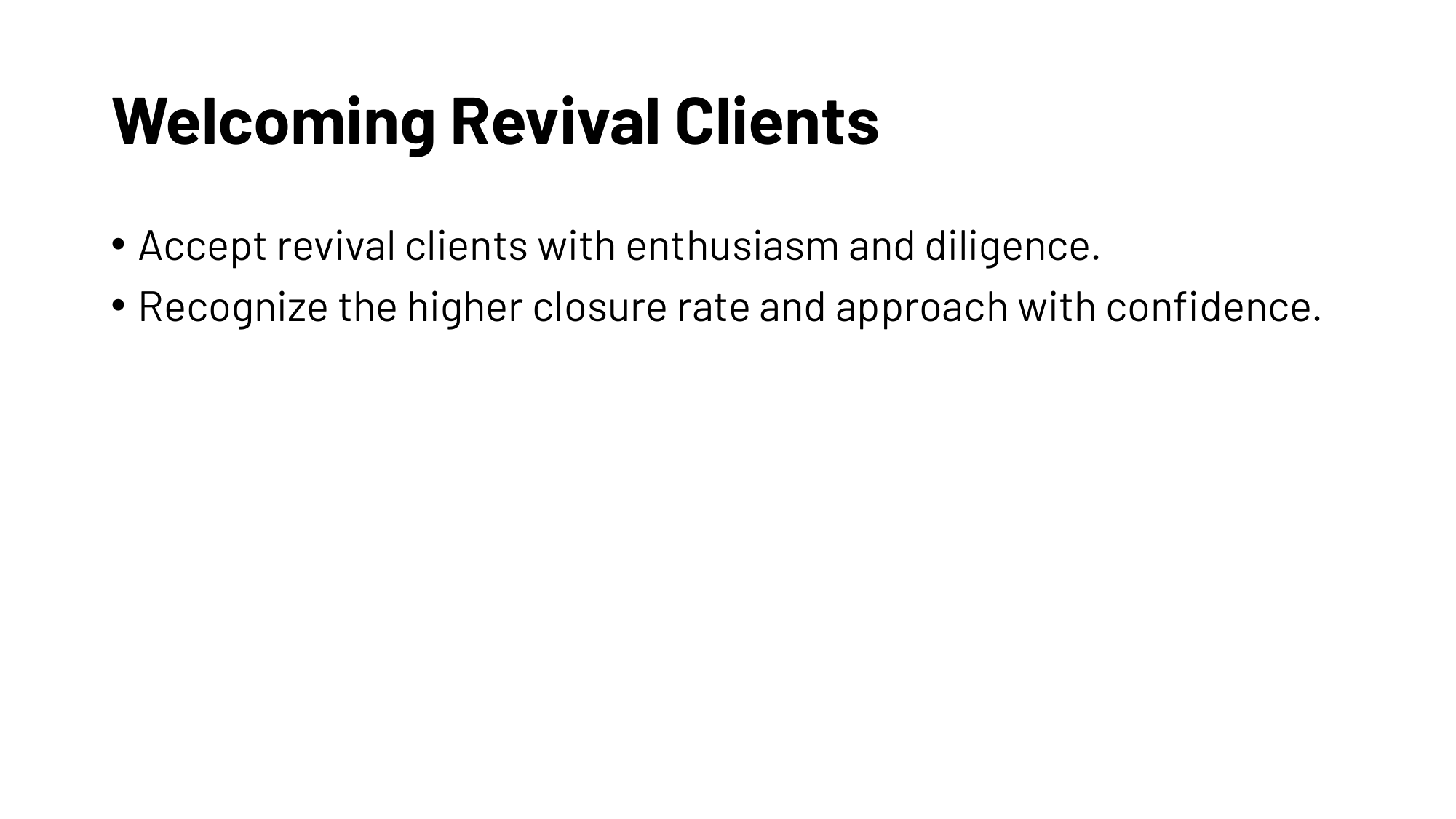

# Welcoming Revival Clients
Accept revival clients with enthusiasm and diligence.
Recognize the higher closure rate and approach with confidence.